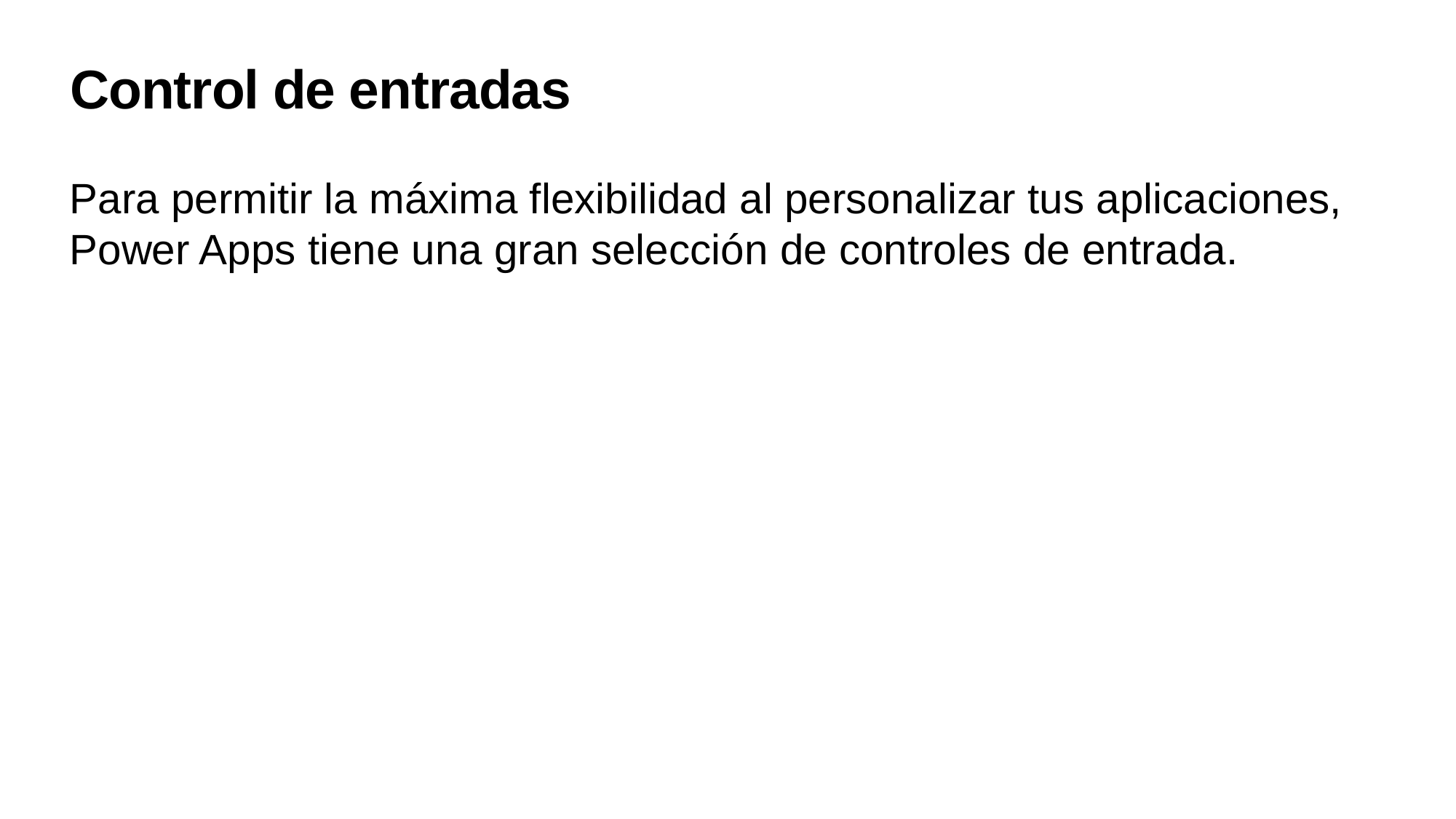

# Control de entradas
Para permitir la máxima flexibilidad al personalizar tus aplicaciones, Power Apps tiene una gran selección de controles de entrada.